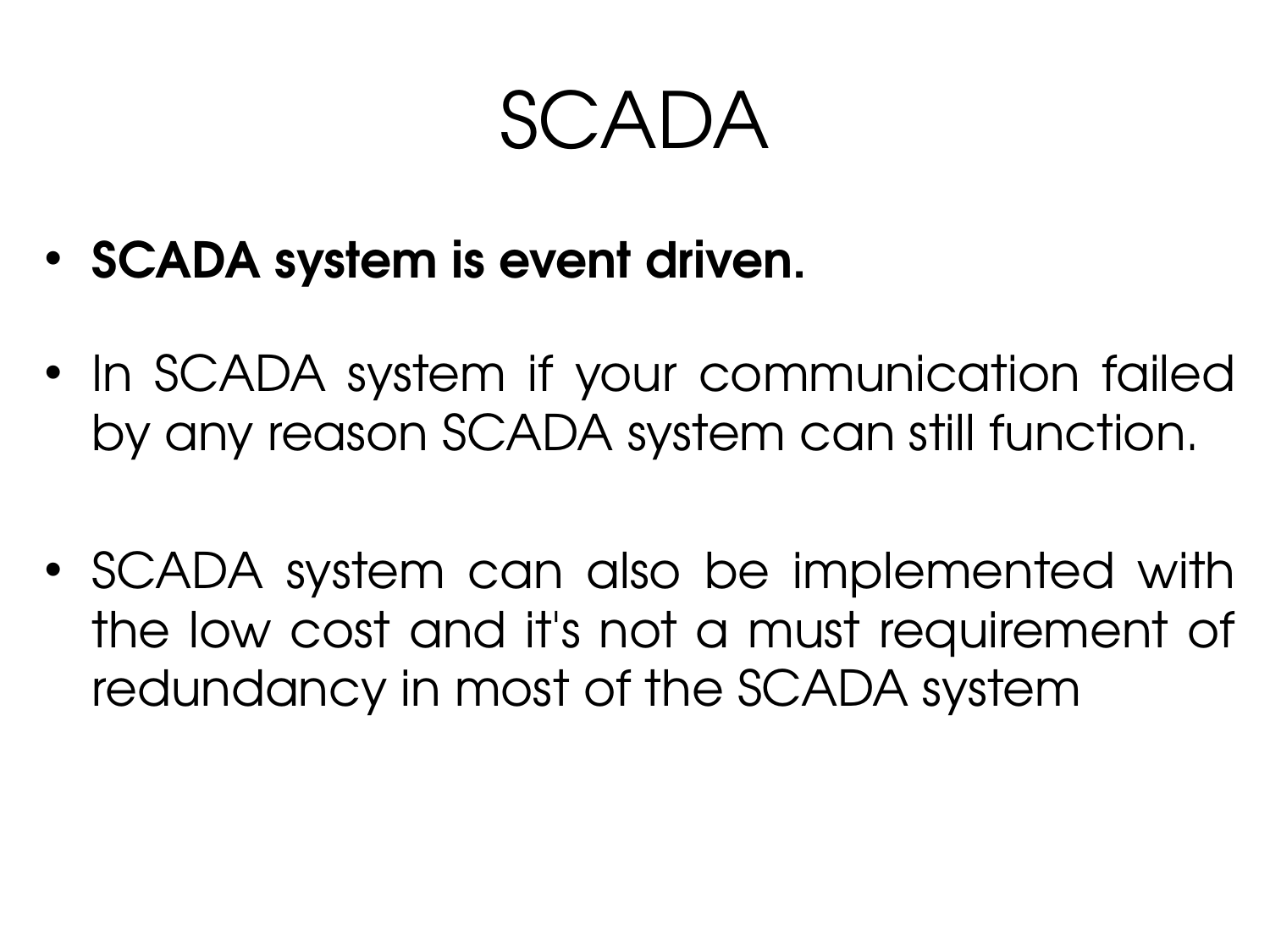

# SCADA
SCADA system is event driven.

In SCADA system if your communication failed by any reason SCADA system can still function.

SCADA system can also be implemented with the low cost and it's not a must requirement of redundancy in most of the SCADA system